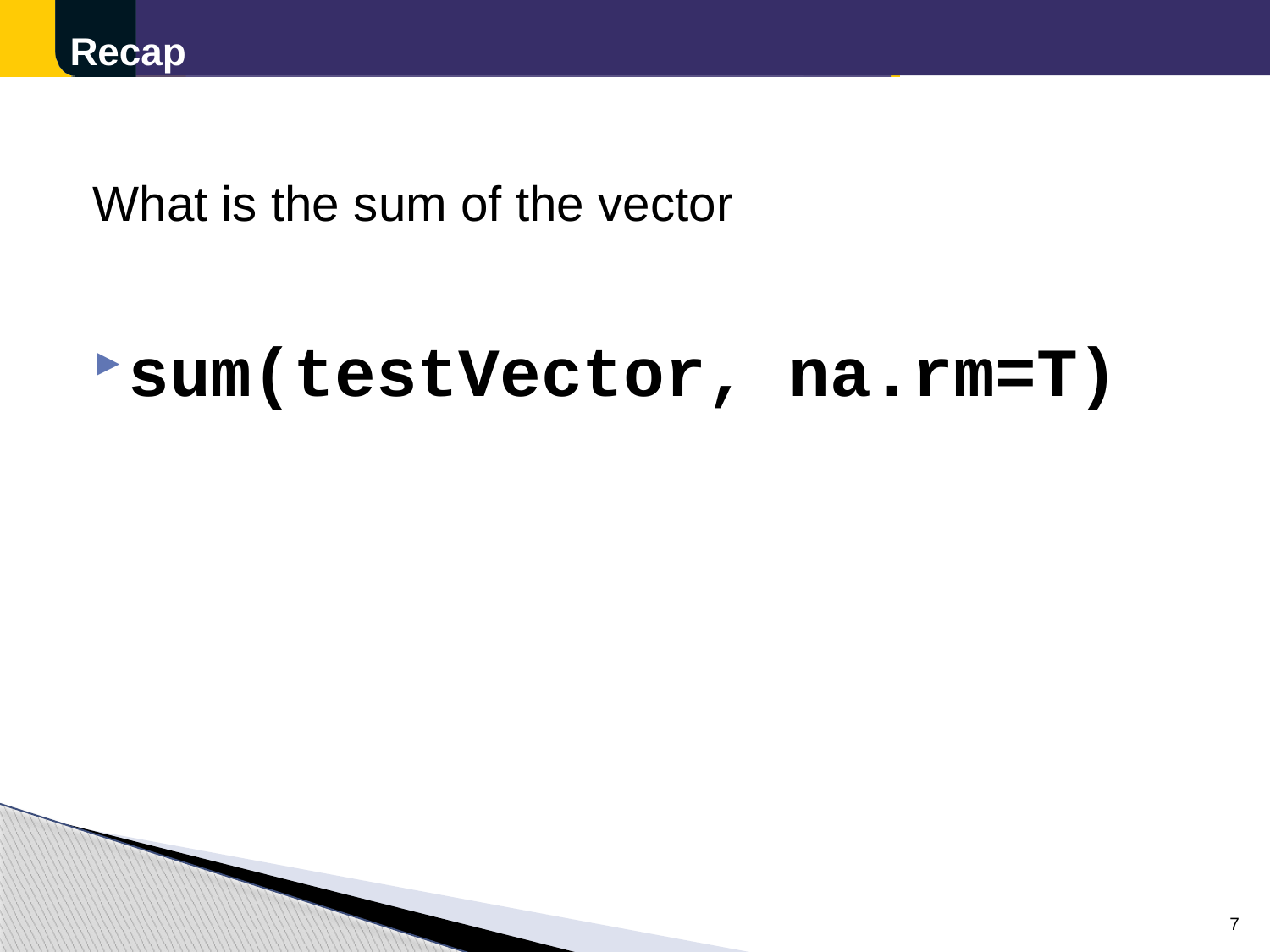

Recap
What is the sum of the vector

sum(testVector, na.rm=T)
7